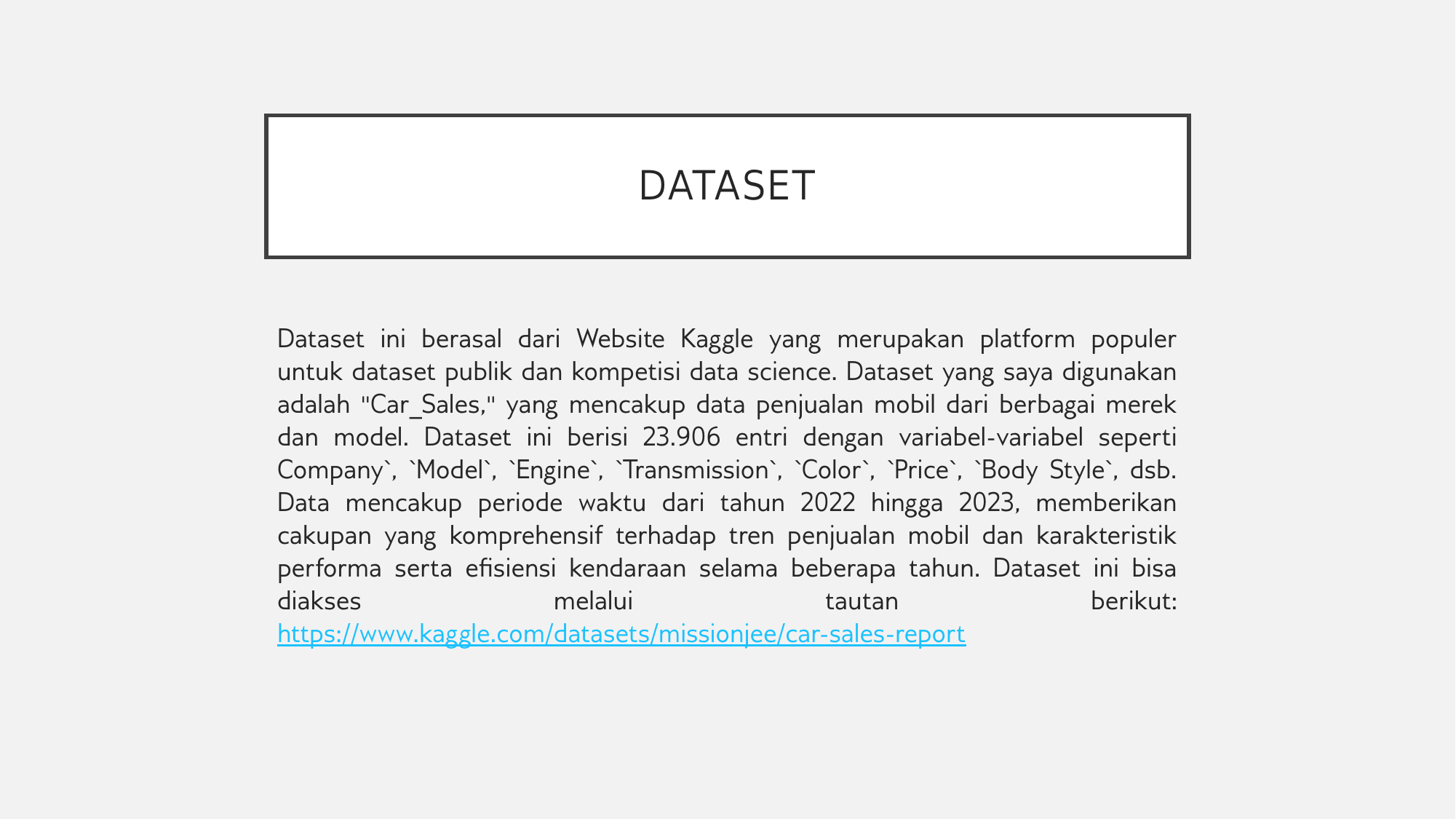

# Dataset
Dataset ini berasal dari Website Kaggle yang merupakan platform populer untuk dataset publik dan kompetisi data science. Dataset yang saya digunakan adalah "Car_Sales," yang mencakup data penjualan mobil dari berbagai merek dan model. Dataset ini berisi 23.906 entri dengan variabel-variabel seperti Company`, `Model`, `Engine`, `Transmission`, `Color`, `Price`, `Body Style`, dsb. Data mencakup periode waktu dari tahun 2022 hingga 2023, memberikan cakupan yang komprehensif terhadap tren penjualan mobil dan karakteristik performa serta efisiensi kendaraan selama beberapa tahun. Dataset ini bisa diakses melalui tautan berikut: https://www.kaggle.com/datasets/missionjee/car-sales-report